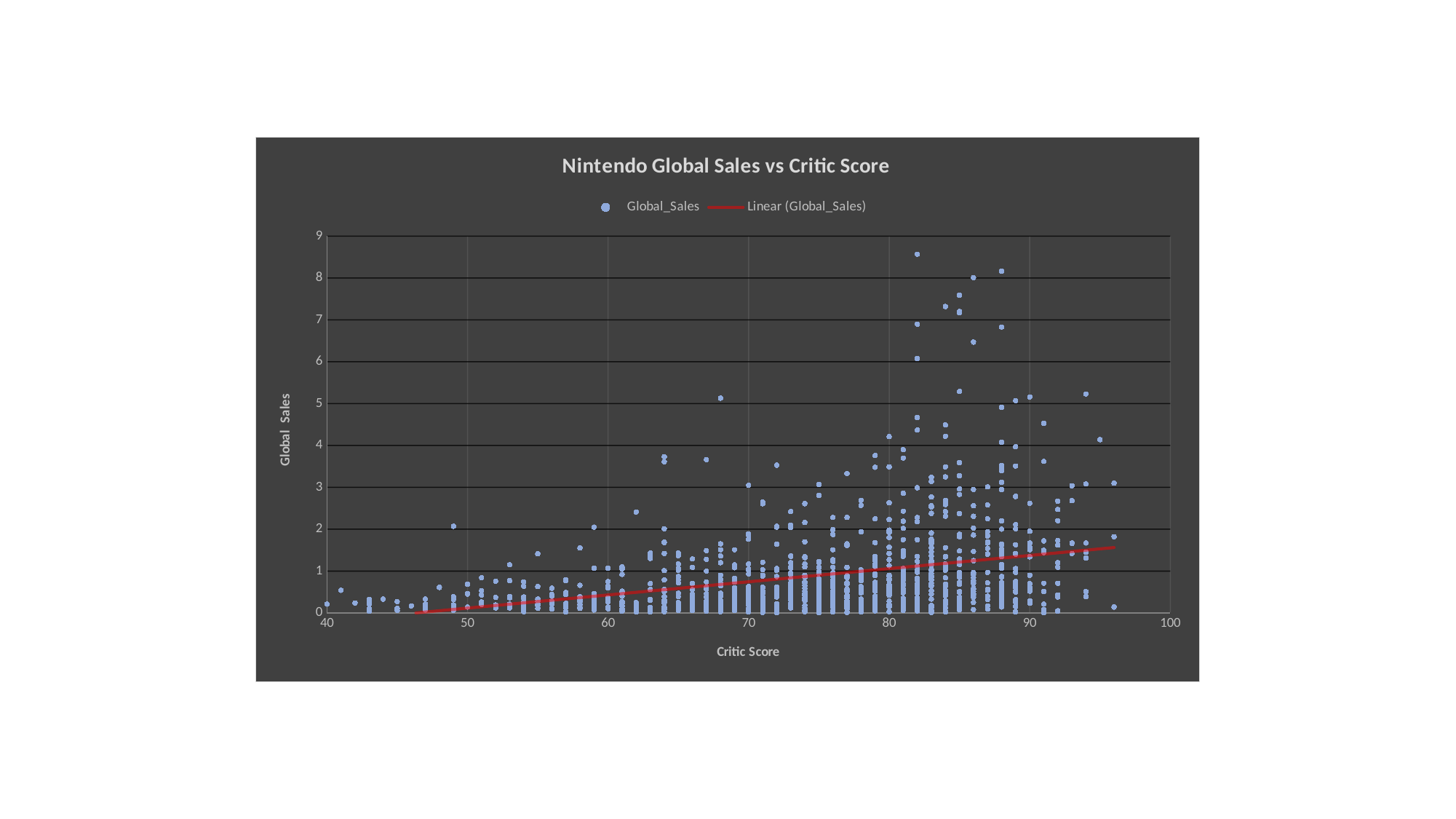

### Chart: Nintendo Global Sales vs Critic Score

| Category | Global_Sales |
|---|---|